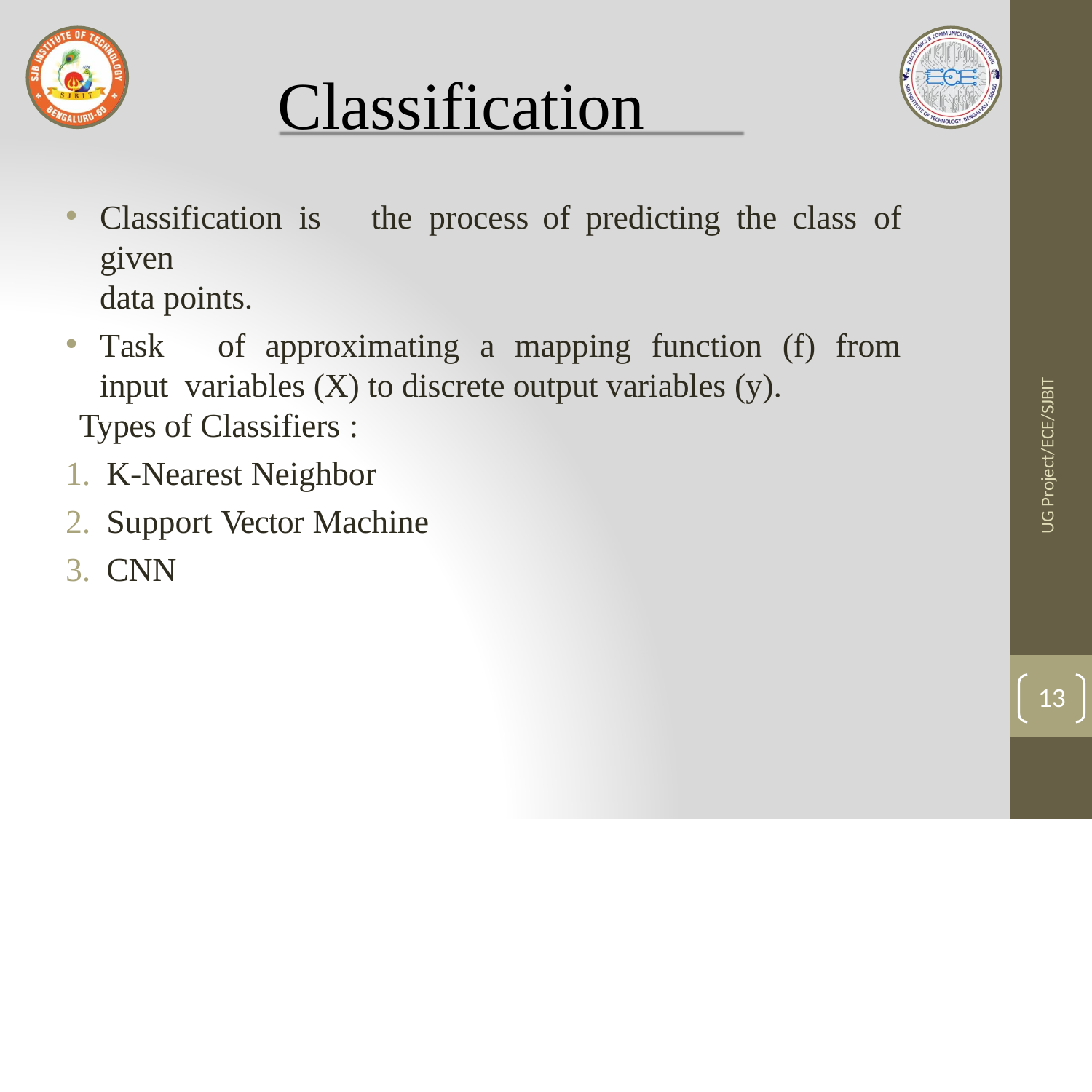

# Classification

Classification  is	the  process	of	predicting	the	class  of	given
data points.
Task	of	approximating	a	mapping	function	(f)	from	input  variables (X) to discrete output variables (y).
Types of Classifiers :
K-Nearest Neighbor
Support Vector Machine
CNN
UG Project/ECE/SJBIT
13